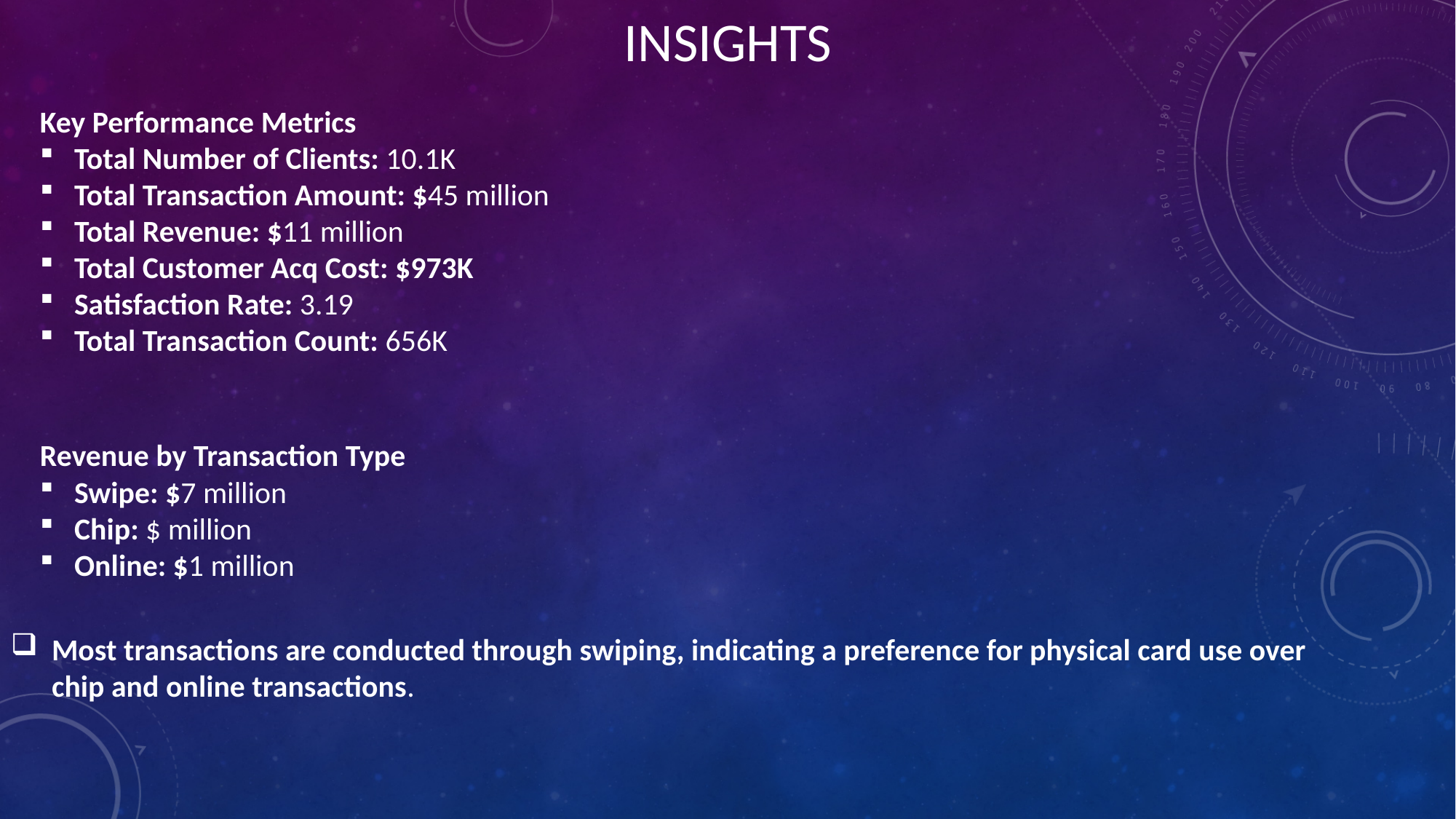

# insights
Key Performance Metrics
Total Number of Clients: 10.1K
Total Transaction Amount: $45 million
Total Revenue: $11 million
Total Customer Acq Cost: $973K
Satisfaction Rate: 3.19
Total Transaction Count: 656K

Revenue by Transaction Type
Swipe: $7 million
Chip: $ million
Online: $1 million

Most transactions are conducted through swiping, indicating a preference for physical card use over chip and online transactions.